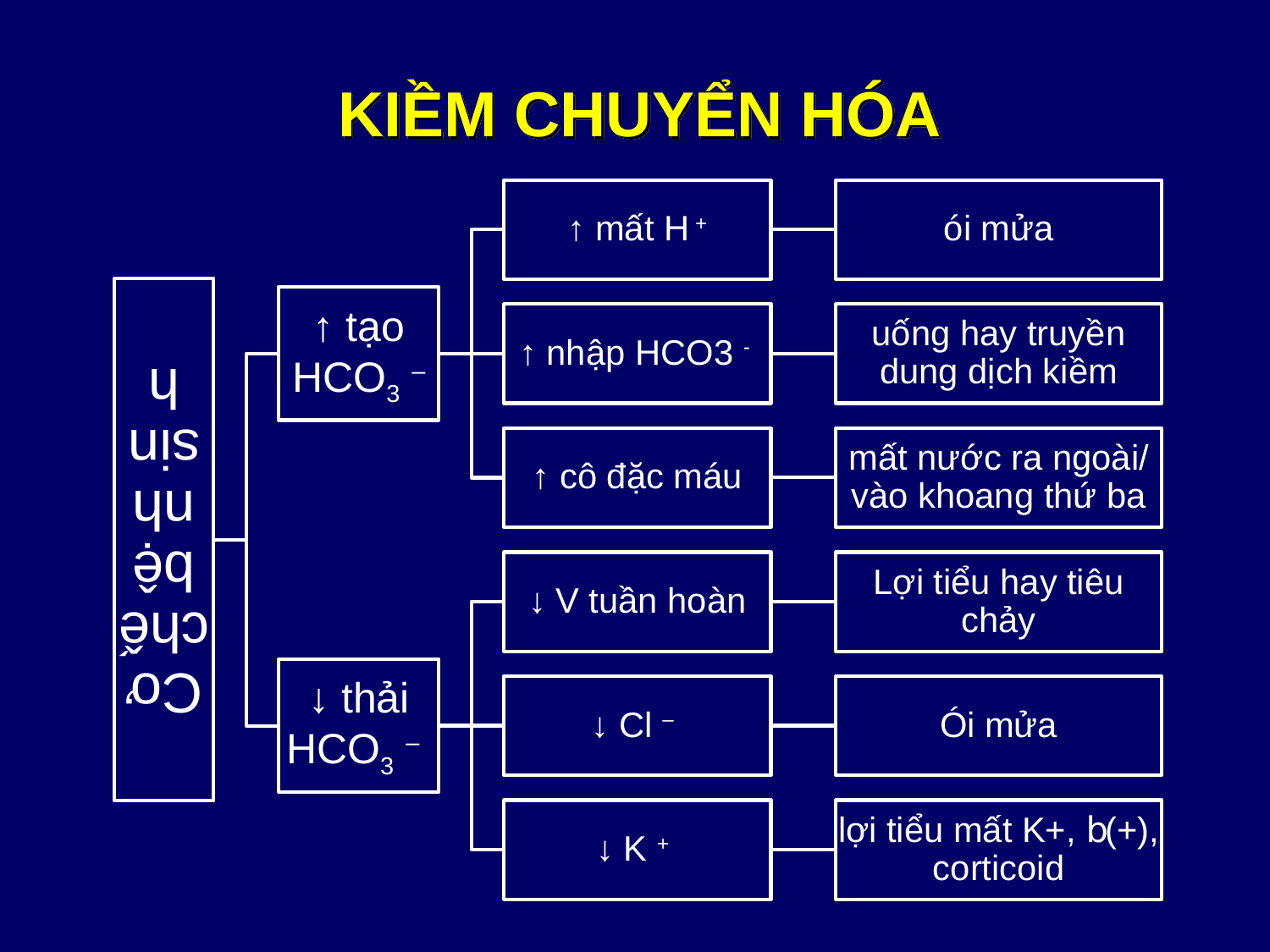

# KIỀM CHUYỂN HÓA

Cơ chế bệnh sinh
↑ tạo HCO3 –
↑ mất H +
ói mửa
↑ nhập HCO3 -
uống hay truyền dung dịch kiềm
↑ cô đặc máu
mất nước ra ngoài/ vào khoang thứ ba
↓ thải HCO3 –
↓ V tuần hoàn
Lợi tiểu hay tiêu chảy
↓ Cl –
Ói mửa
↓ K +
lợi tiểu mất K+, β(+), corticoid